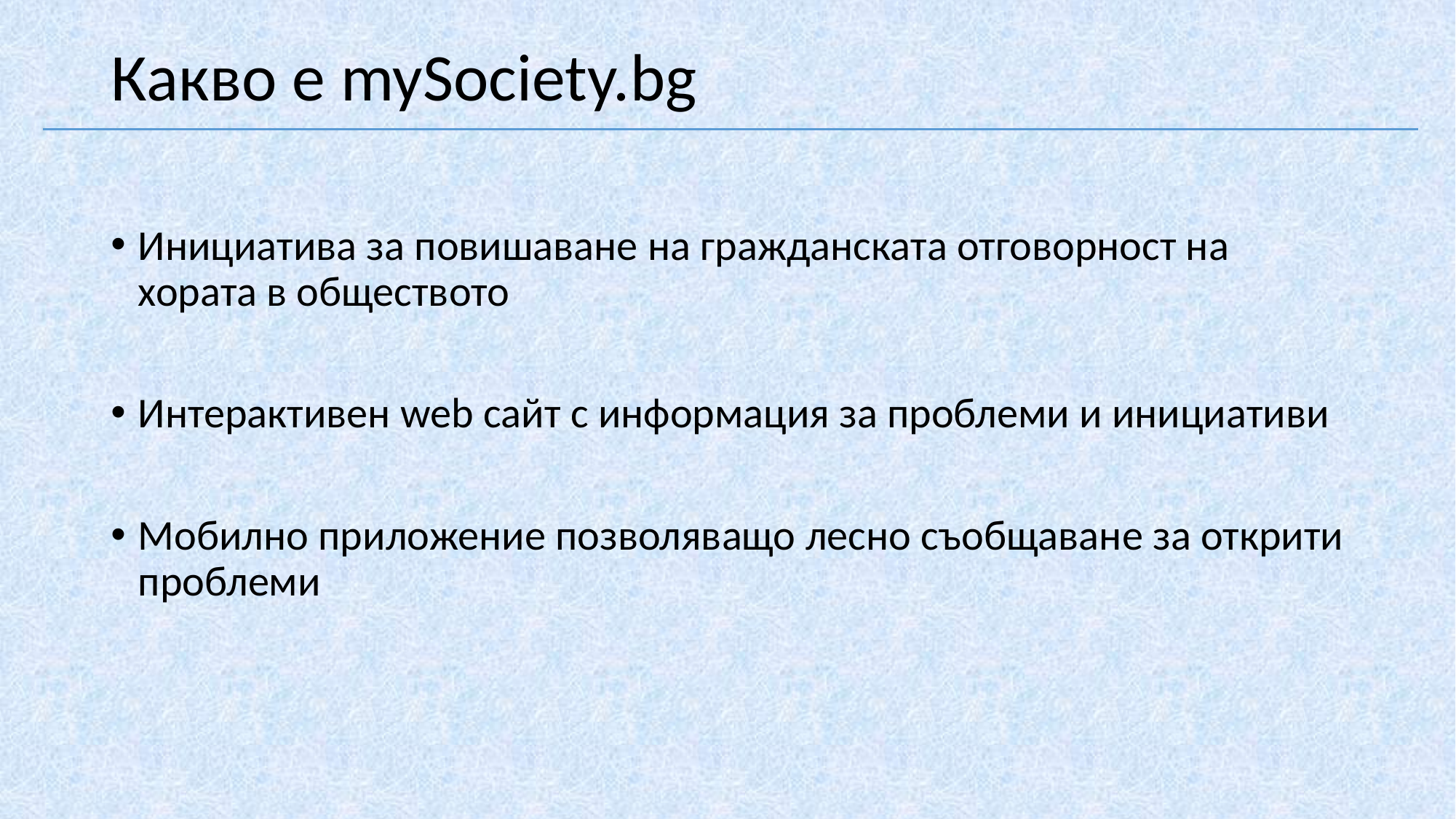

# Какво е mySociety.bg
Инициатива за повишаване на гражданската отговорност на хората в обществото

Интерактивен web сайт с информация за проблеми и инициативи

Мобилно приложение позволяващо лесно съобщаване за открити проблеми